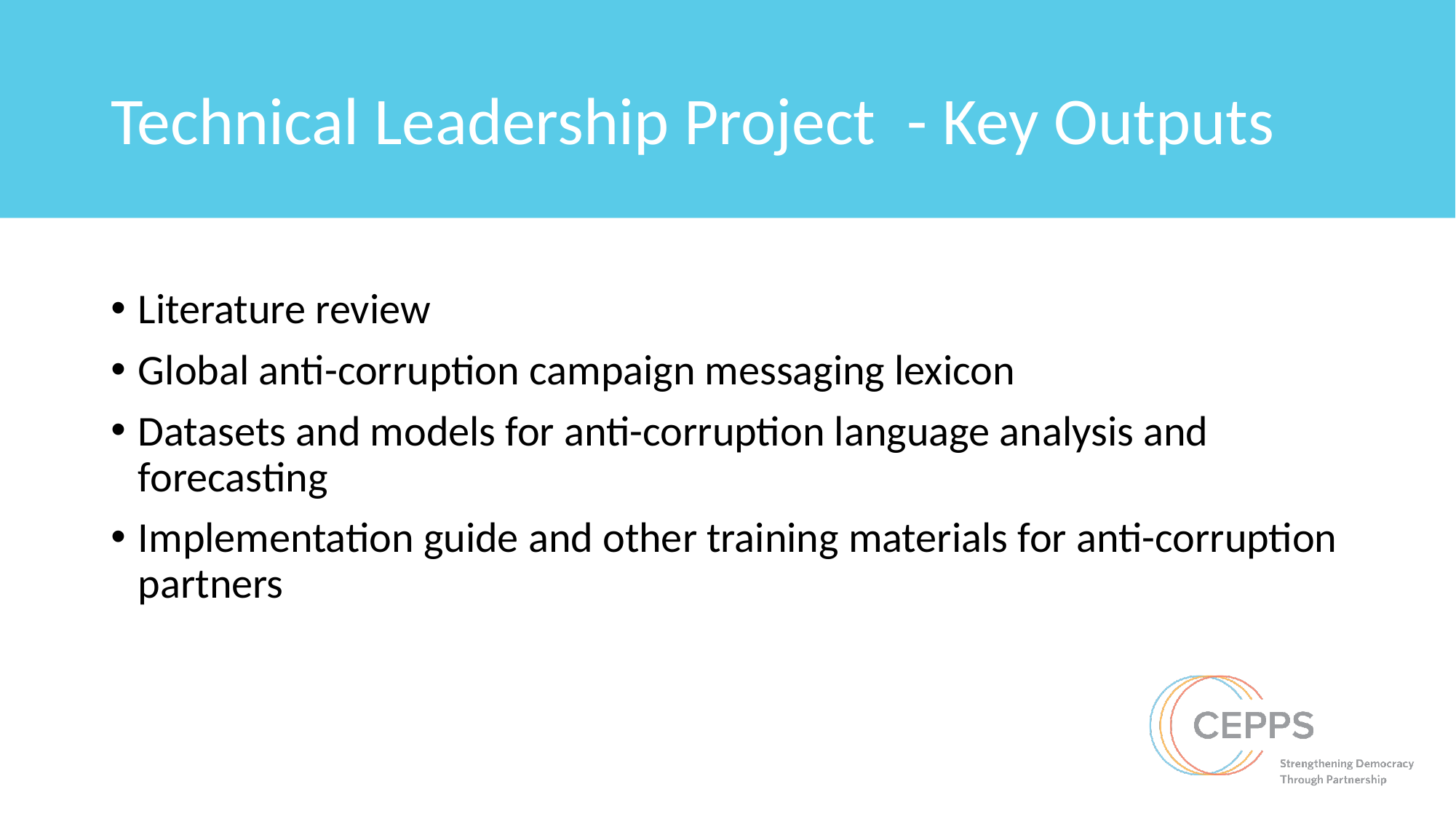

# Technical Leadership Project  - Key Outputs
Literature review
Global anti-corruption campaign messaging lexicon
Datasets and models for anti-corruption language analysis and forecasting
Implementation guide and other training materials for anti-corruption partners